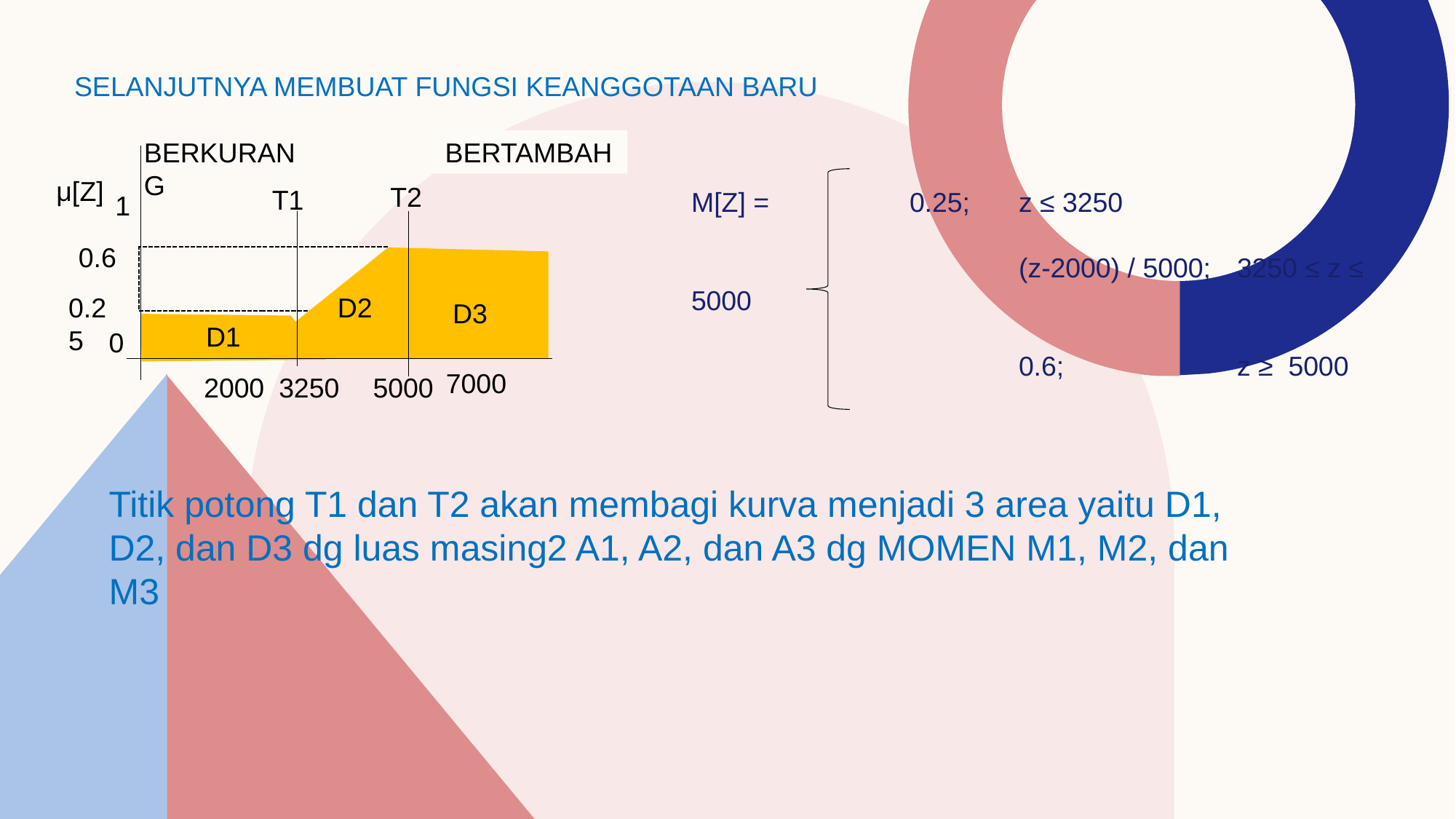

SELANJUTNYA MEMBUAT FUNGSI KEANGGOTAAN BARU
BERTAMBAH
BERKURANG
μ[Z]
1
0.6

0
7000
2000

T2
T1
Μ[Z] =      	0.25;	z ≤ 3250

			(z-2000) / 5000; 	3250 ≤ z ≤ 5000

			0.6;		z ≥  5000
D2
0.25
D3

D1
3250
5000
Titik potong T1 dan T2 akan membagi kurva menjadi 3 area yaitu D1, D2, dan D3 dg luas masing2 A1, A2, dan A3 dg MOMEN M1, M2, dan M3